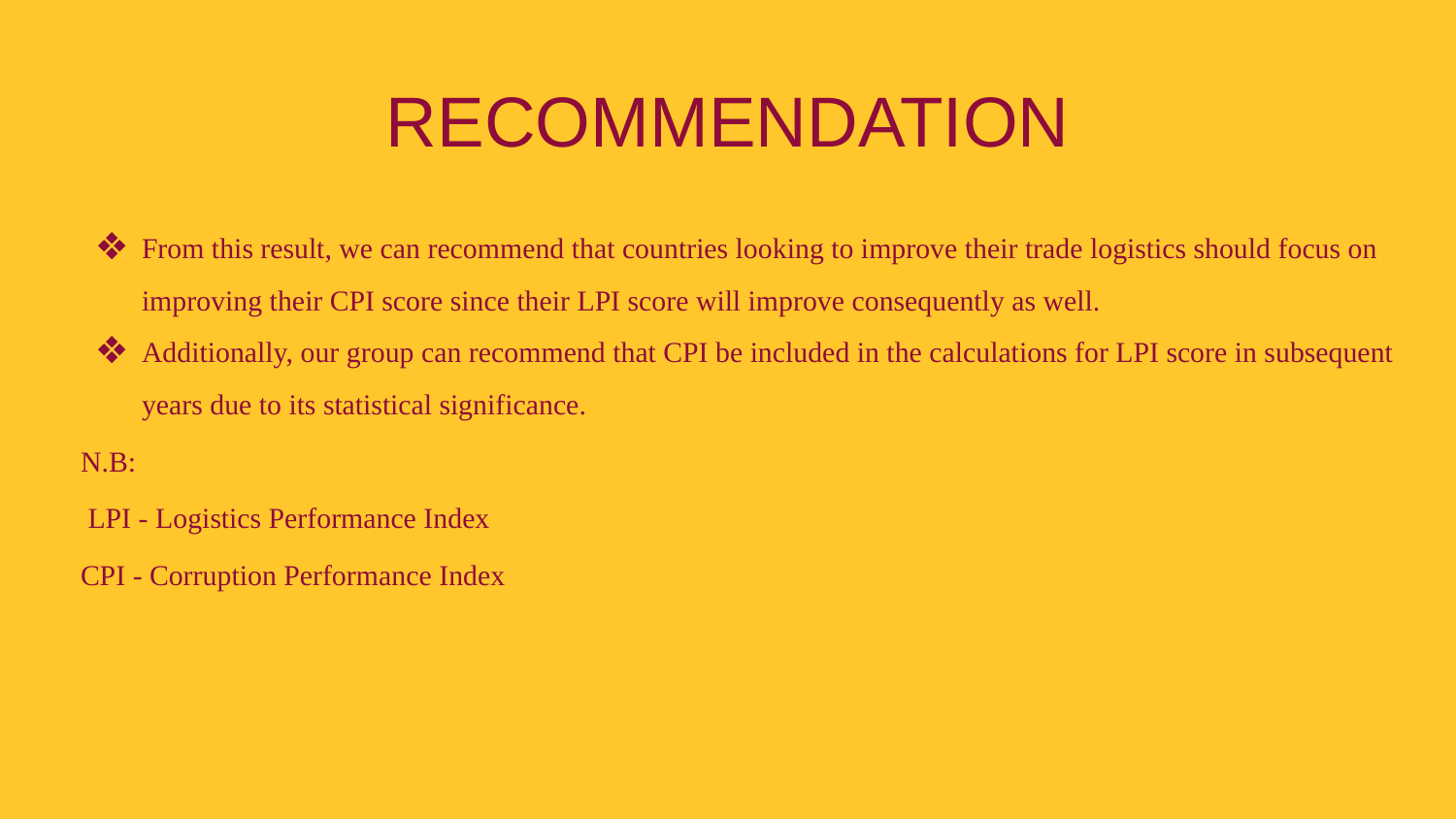

# RECOMMENDATION
From this result, we can recommend that countries looking to improve their trade logistics should focus on improving their CPI score since their LPI score will improve consequently as well.
Additionally, our group can recommend that CPI be included in the calculations for LPI score in subsequent years due to its statistical significance.
N.B:
 LPI - Logistics Performance Index
CPI - Corruption Performance Index